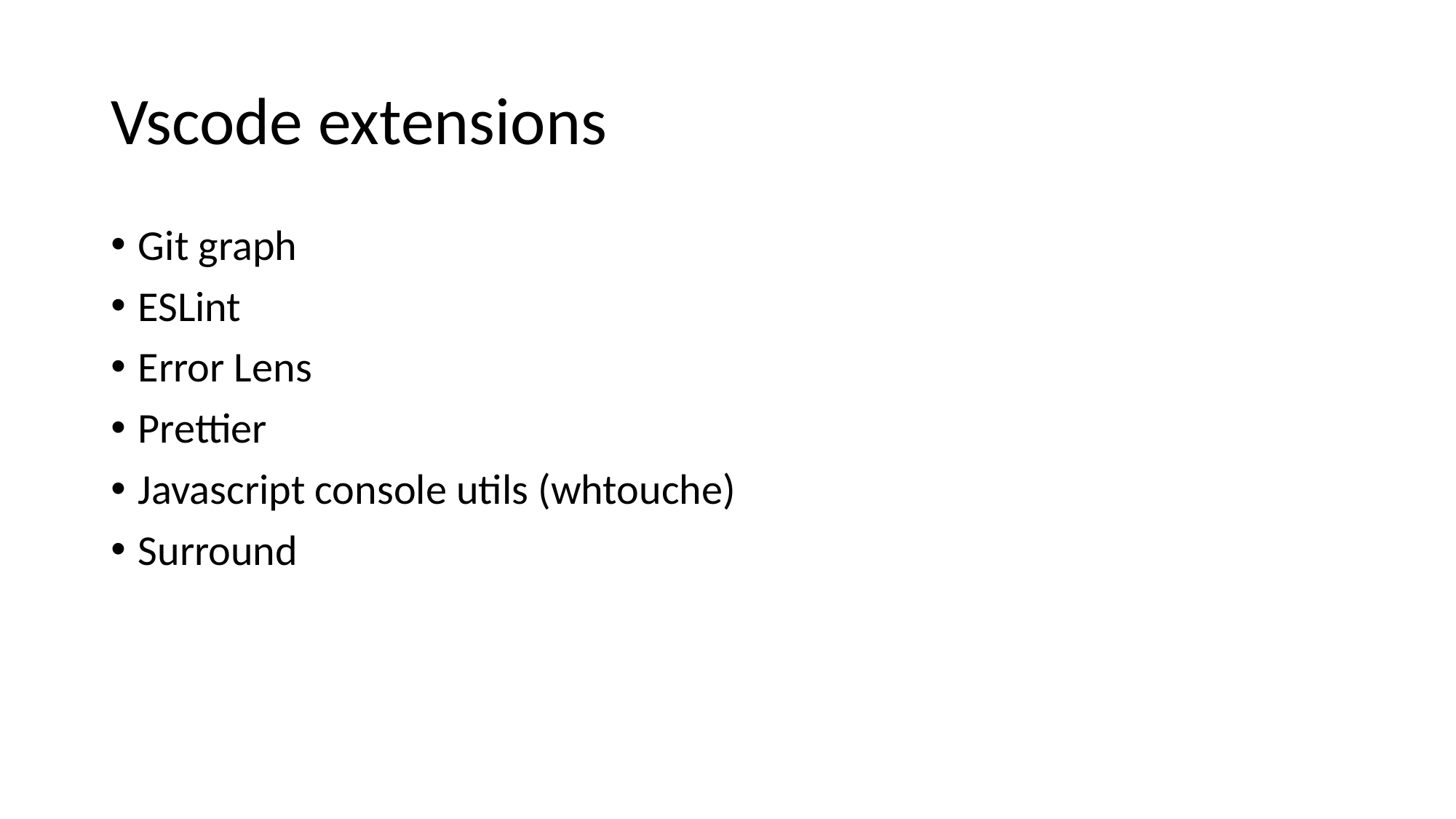

# Vscode extensions
Git graph
ESLint
Error Lens
Prettier
Javascript console utils (whtouche)
Surround